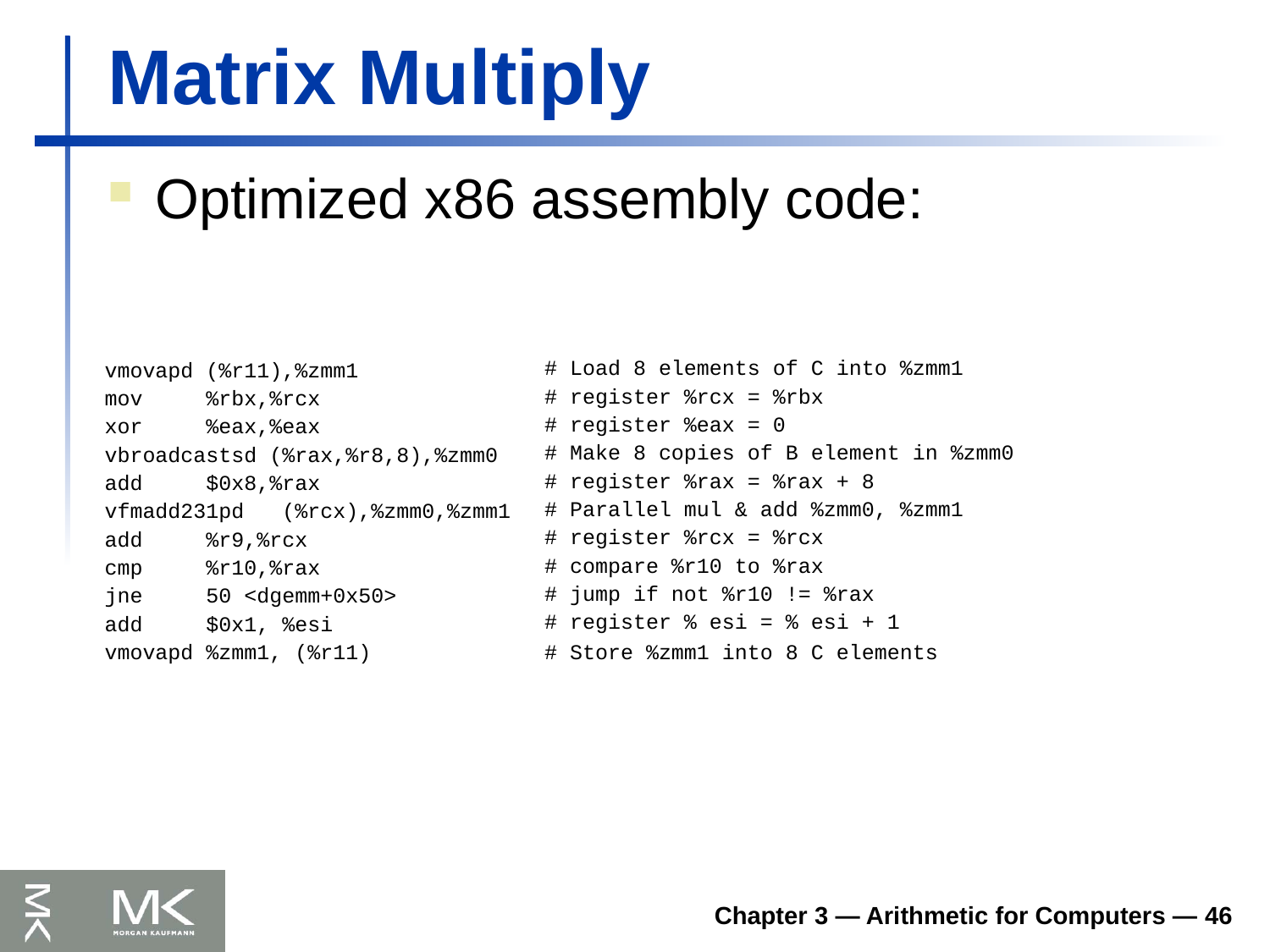

# Matrix Multiply
Optimized x86 assembly code:
| vmovapd (%r11),%zmm1 | # Load 8 elements of C into %zmm1 |
| --- | --- |
| mov %rbx,%rcx | # register %rcx = %rbx |
| xor %eax,%eax | # register %eax = 0 |
| vbroadcastsd (%rax,%r8,8),%zmm0 | # Make 8 copies of B element in %zmm0 |
| add $0x8,%rax | # register %rax = %rax + 8 |
| vfmadd231pd (%rcx),%zmm0,%zmm1 | # Parallel mul & add %zmm0, %zmm1 |
| add %r9,%rcx | # register %rcx = %rcx |
| cmp %r10,%rax | # compare %r10 to %rax |
| jne 50 <dgemm+0x50> | # jump if not %r10 != %rax |
| add $0x1, %esi | # register % esi = % esi + 1 |
| vmovapd %zmm1, (%r11) | # Store %zmm1 into 8 C elements |
Chapter 3 — Arithmetic for Computers — 46